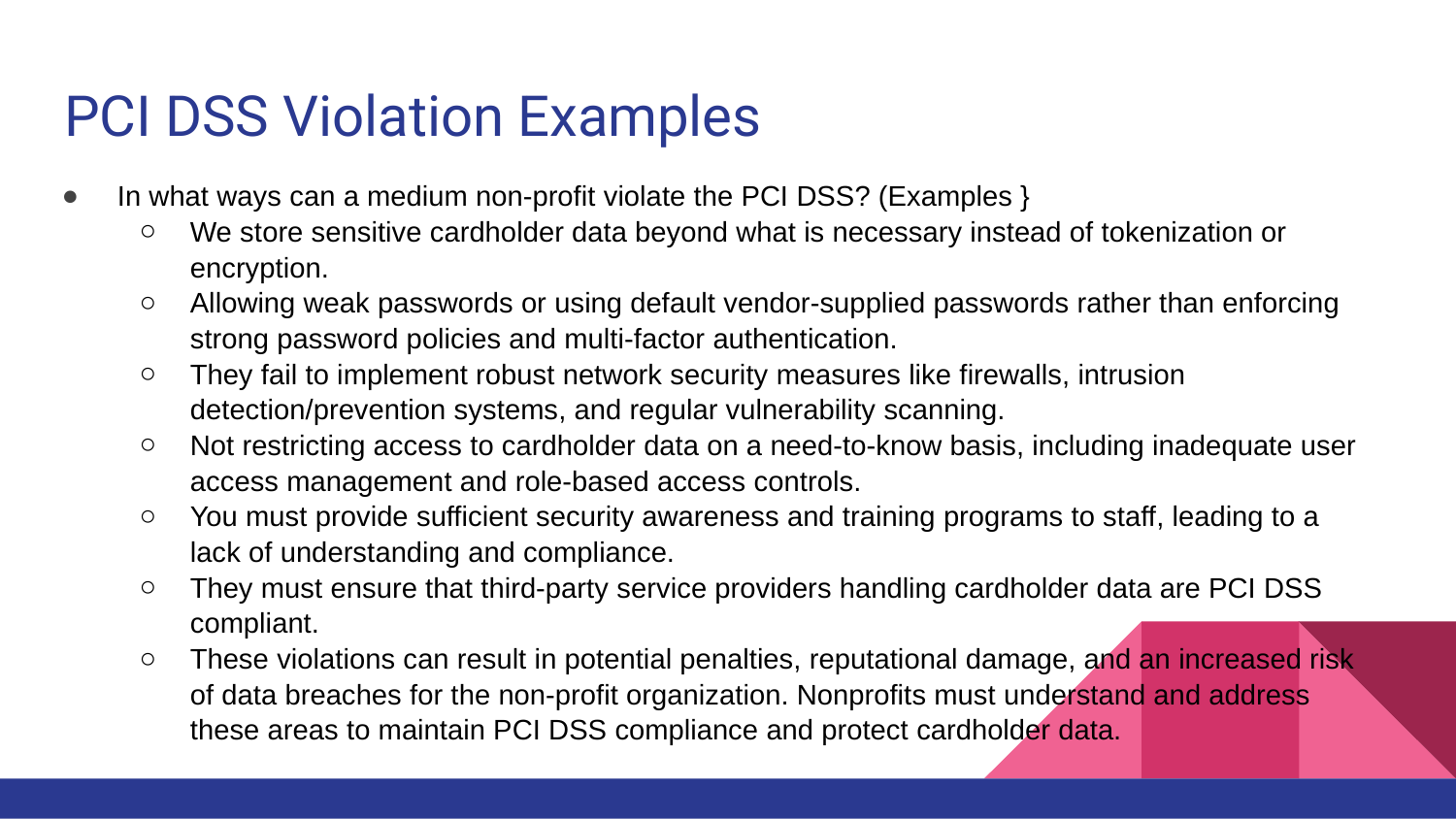

# PCI DSS Violation Examples
In what ways can a medium non-profit violate the PCI DSS? (Examples }
We store sensitive cardholder data beyond what is necessary instead of tokenization or encryption.
Allowing weak passwords or using default vendor-supplied passwords rather than enforcing strong password policies and multi-factor authentication.
They fail to implement robust network security measures like firewalls, intrusion detection/prevention systems, and regular vulnerability scanning.
Not restricting access to cardholder data on a need-to-know basis, including inadequate user access management and role-based access controls.
You must provide sufficient security awareness and training programs to staff, leading to a lack of understanding and compliance.
They must ensure that third-party service providers handling cardholder data are PCI DSS compliant.
These violations can result in potential penalties, reputational damage, and an increased risk of data breaches for the non-profit organization. Nonprofits must understand and address these areas to maintain PCI DSS compliance and protect cardholder data.